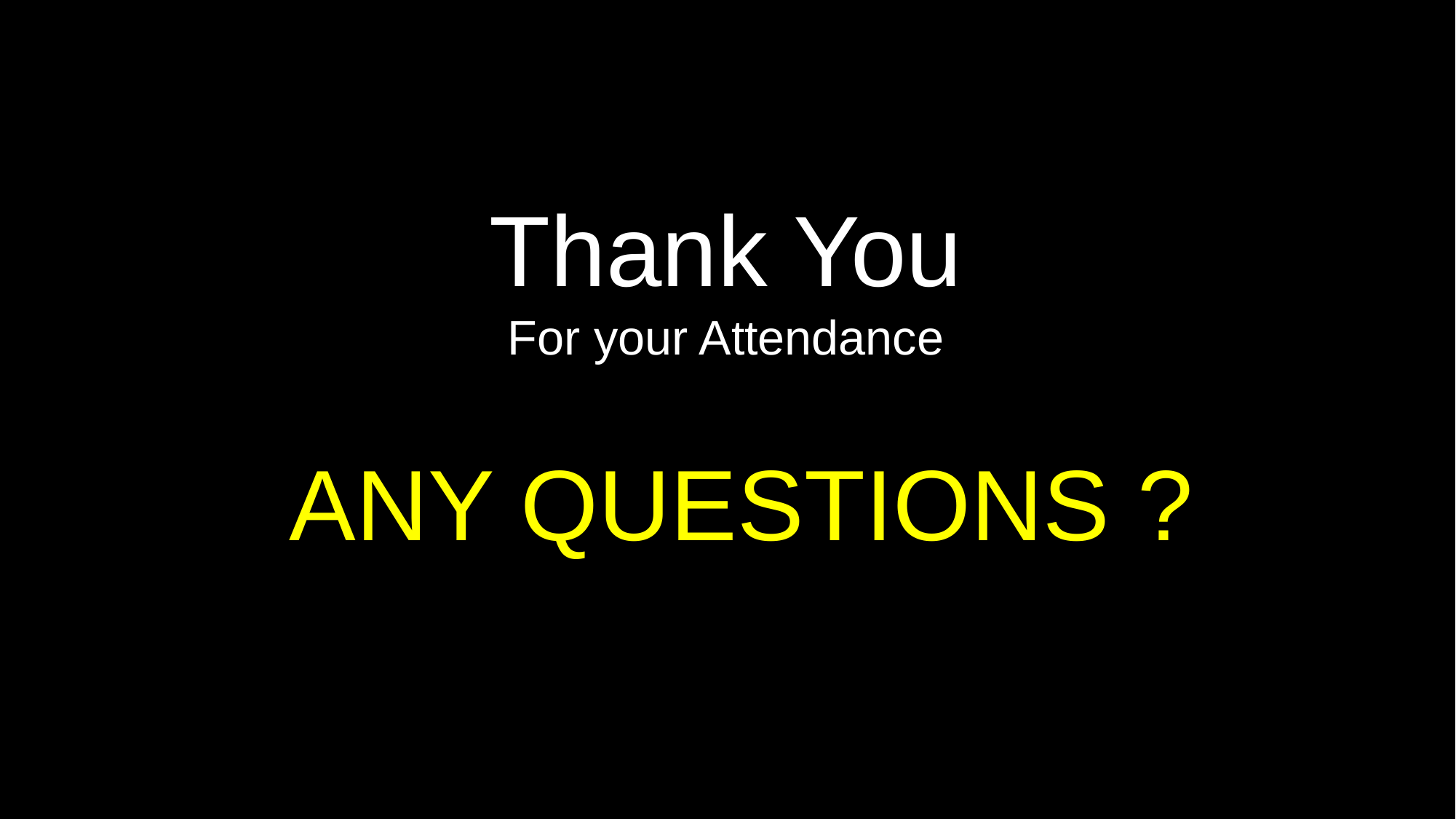

Thank You
For your Attendance
ANY QUESTIONS ?